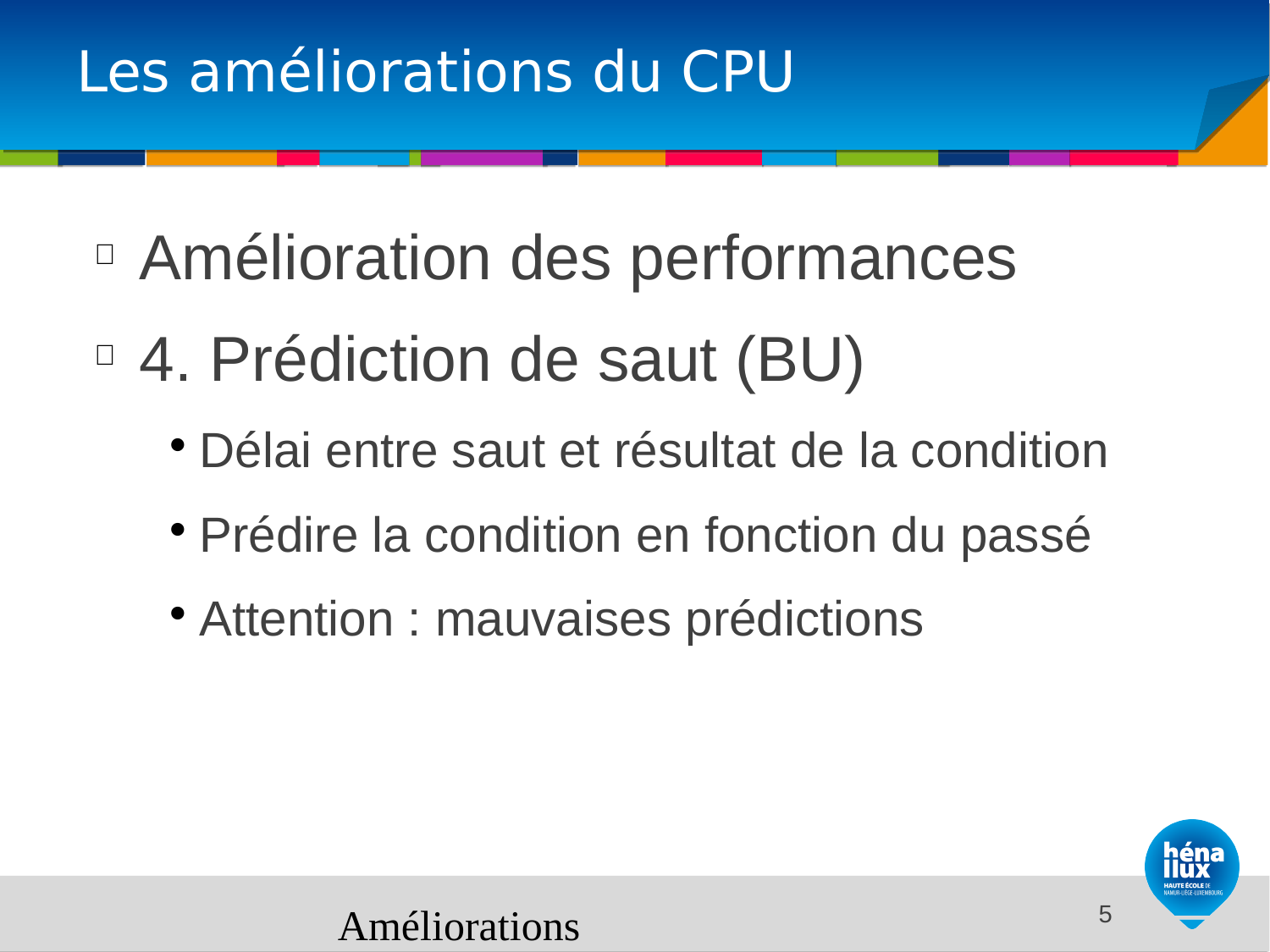

# Les améliorations du CPU
Amélioration des performances
4. Prédiction de saut (BU)
Délai entre saut et résultat de la condition
Prédire la condition en fonction du passé
Attention : mauvaises prédictions

Améliorations
5